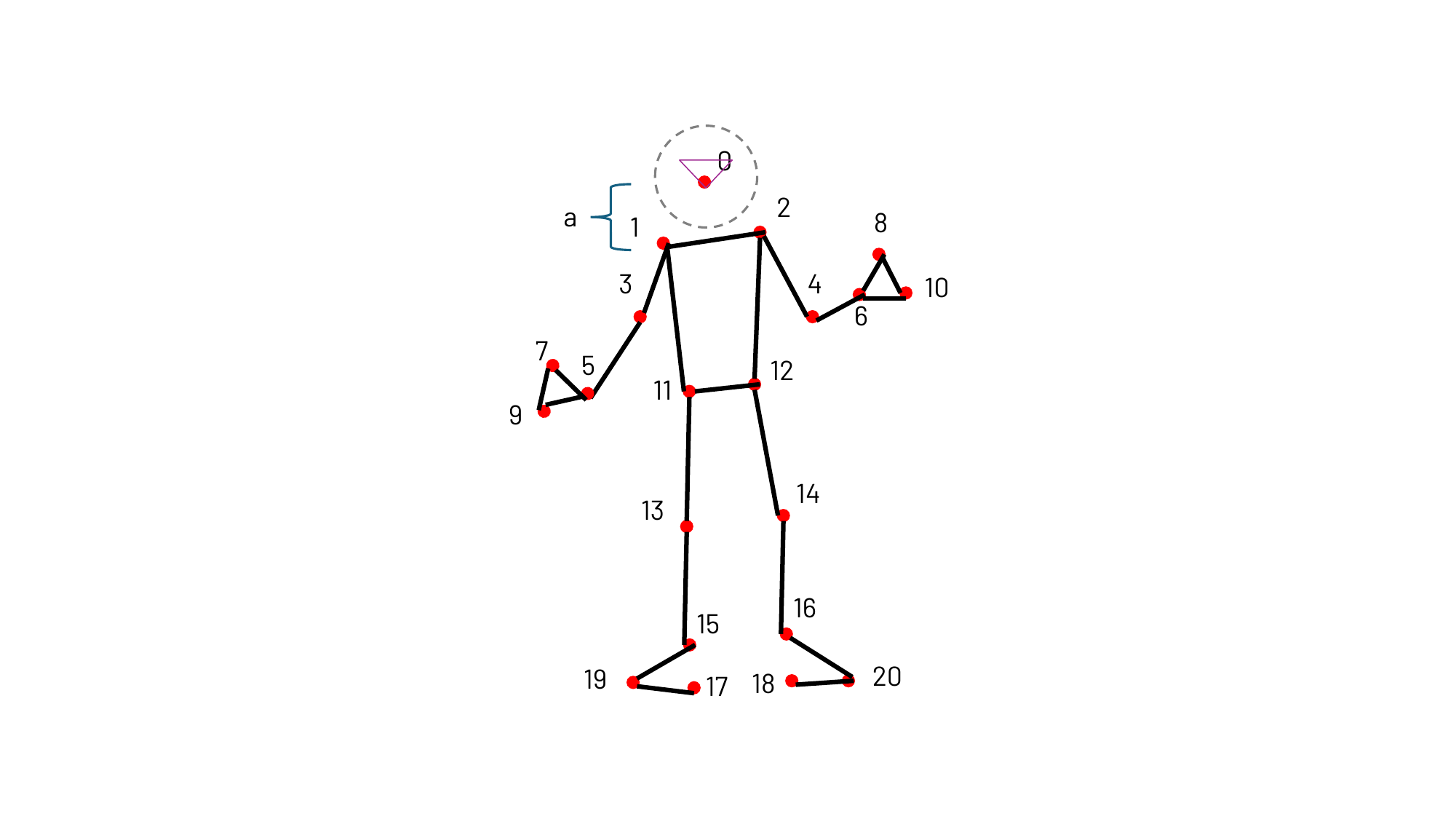

0

2
a
8
1

3
4
10

6

7
5
12

11

9

14
13

16
15

20
19
18
17